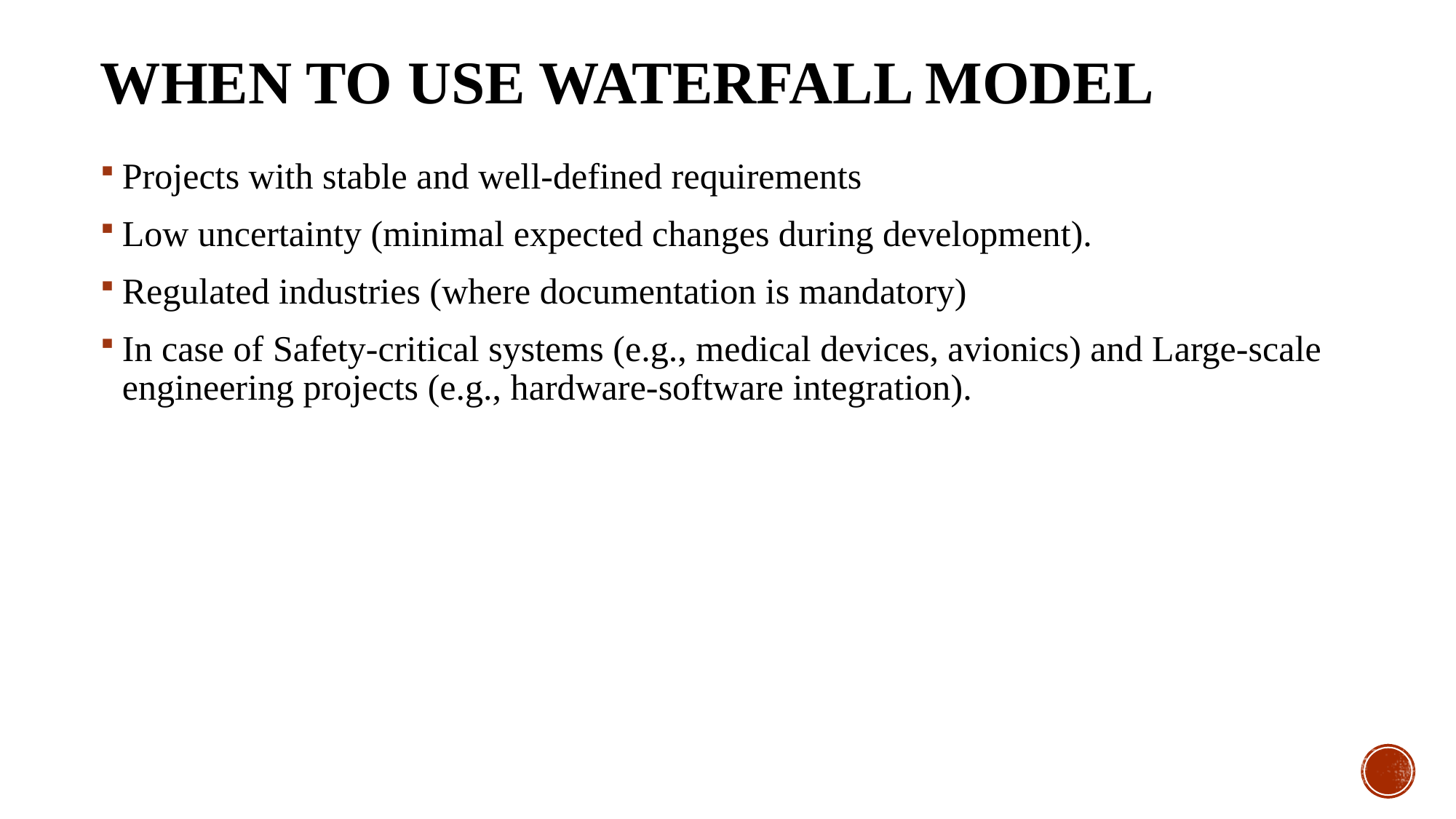

# When to Use Waterfall Model
Projects with stable and well-defined requirements
Low uncertainty (minimal expected changes during development).
Regulated industries (where documentation is mandatory)
In case of Safety-critical systems (e.g., medical devices, avionics) and Large-scale engineering projects (e.g., hardware-software integration).